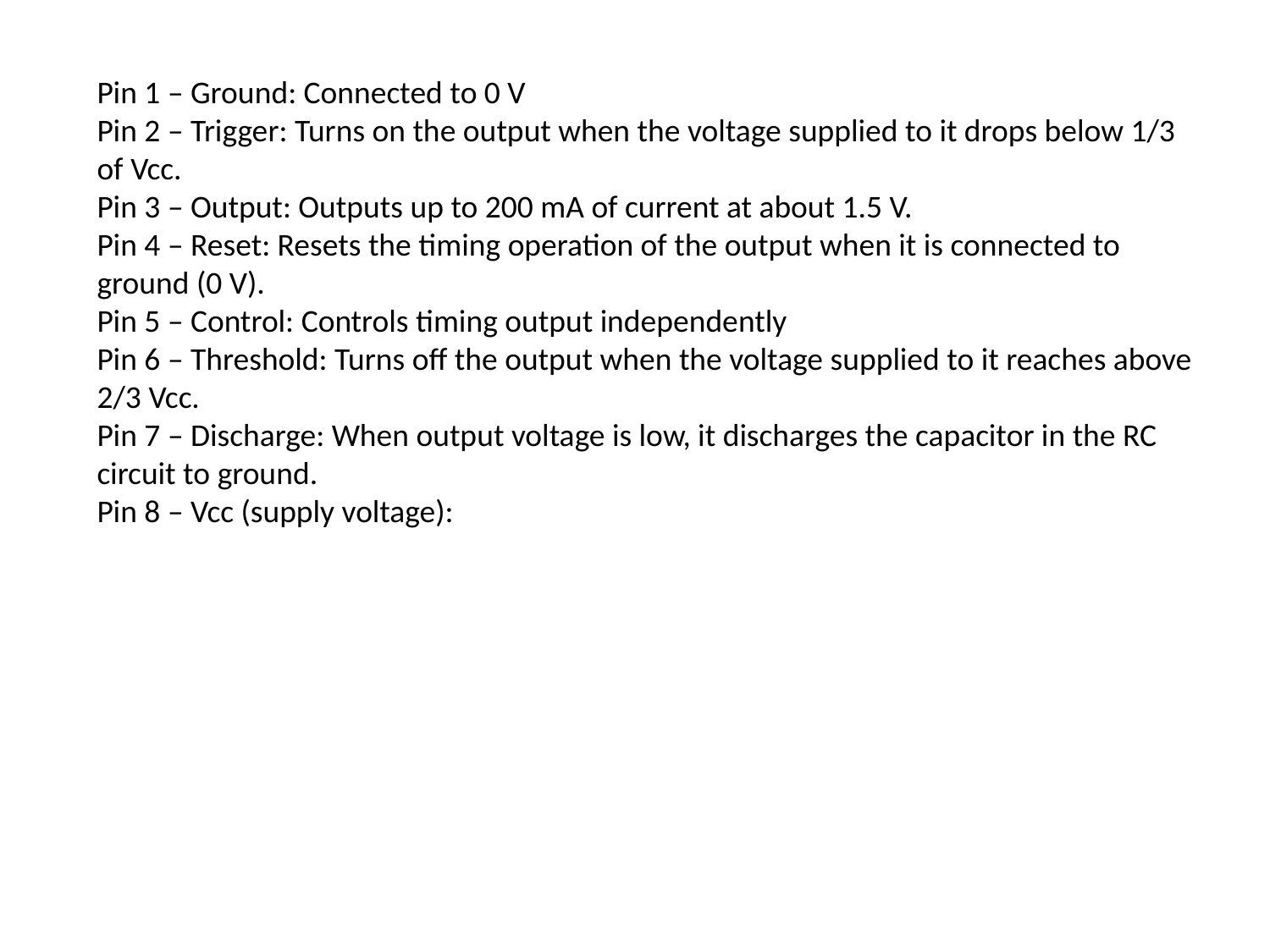

Pin 1 – Ground: Connected to 0 V
Pin 2 – Trigger: Turns on the output when the voltage supplied to it drops below 1/3 of Vcc.
Pin 3 – Output: Outputs up to 200 mA of current at about 1.5 V.
Pin 4 – Reset: Resets the timing operation of the output when it is connected to ground (0 V).
Pin 5 – Control: Controls timing output independently
Pin 6 – Threshold: Turns off the output when the voltage supplied to it reaches above 2/3 Vcc.
Pin 7 – Discharge: When output voltage is low, it discharges the capacitor in the RC circuit to ground.
Pin 8 – Vcc (supply voltage):